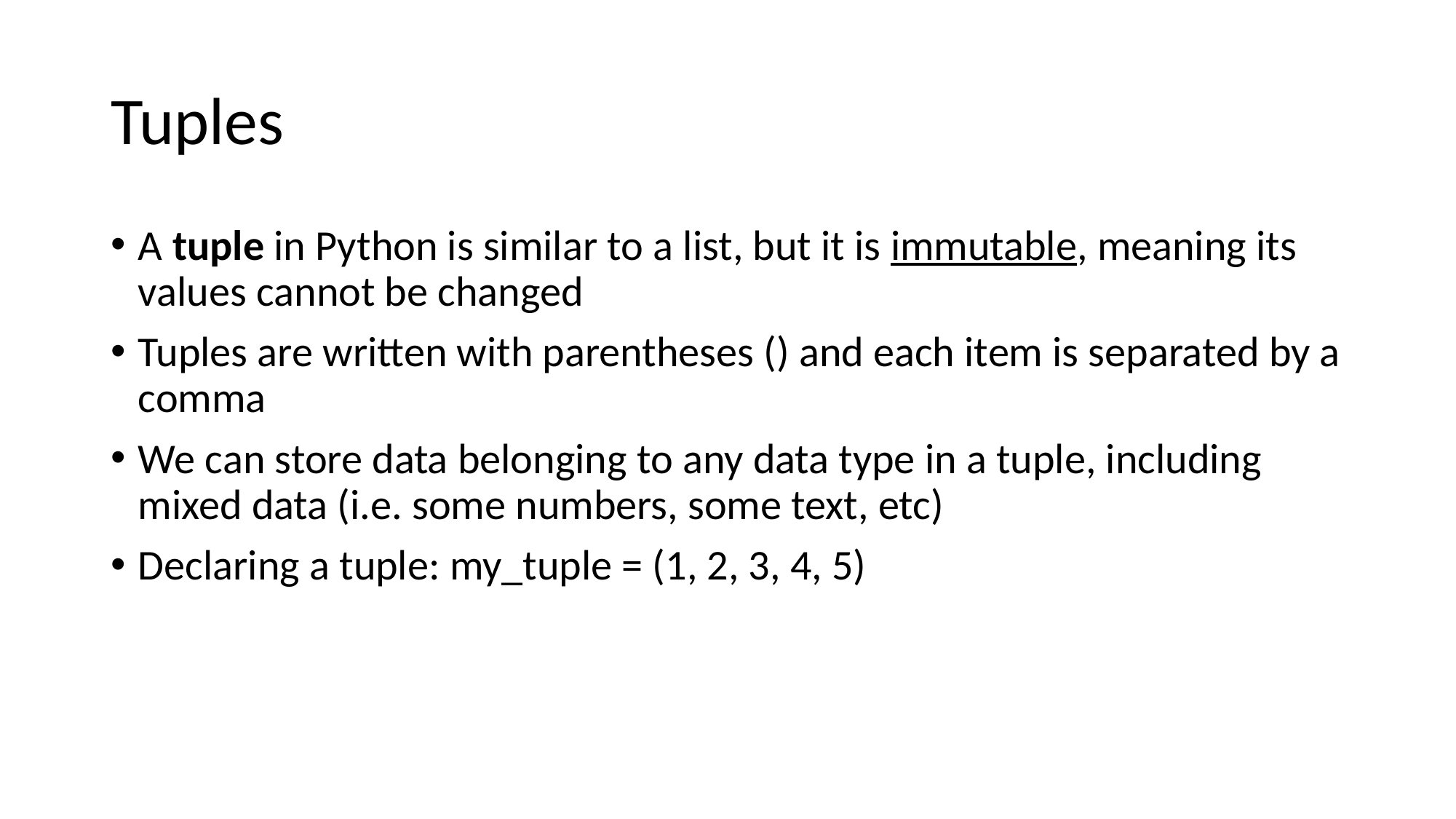

# Tuples
A tuple in Python is similar to a list, but it is immutable, meaning its values cannot be changed
Tuples are written with parentheses () and each item is separated by a comma
We can store data belonging to any data type in a tuple, including mixed data (i.e. some numbers, some text, etc)
Declaring a tuple: my_tuple = (1, 2, 3, 4, 5)